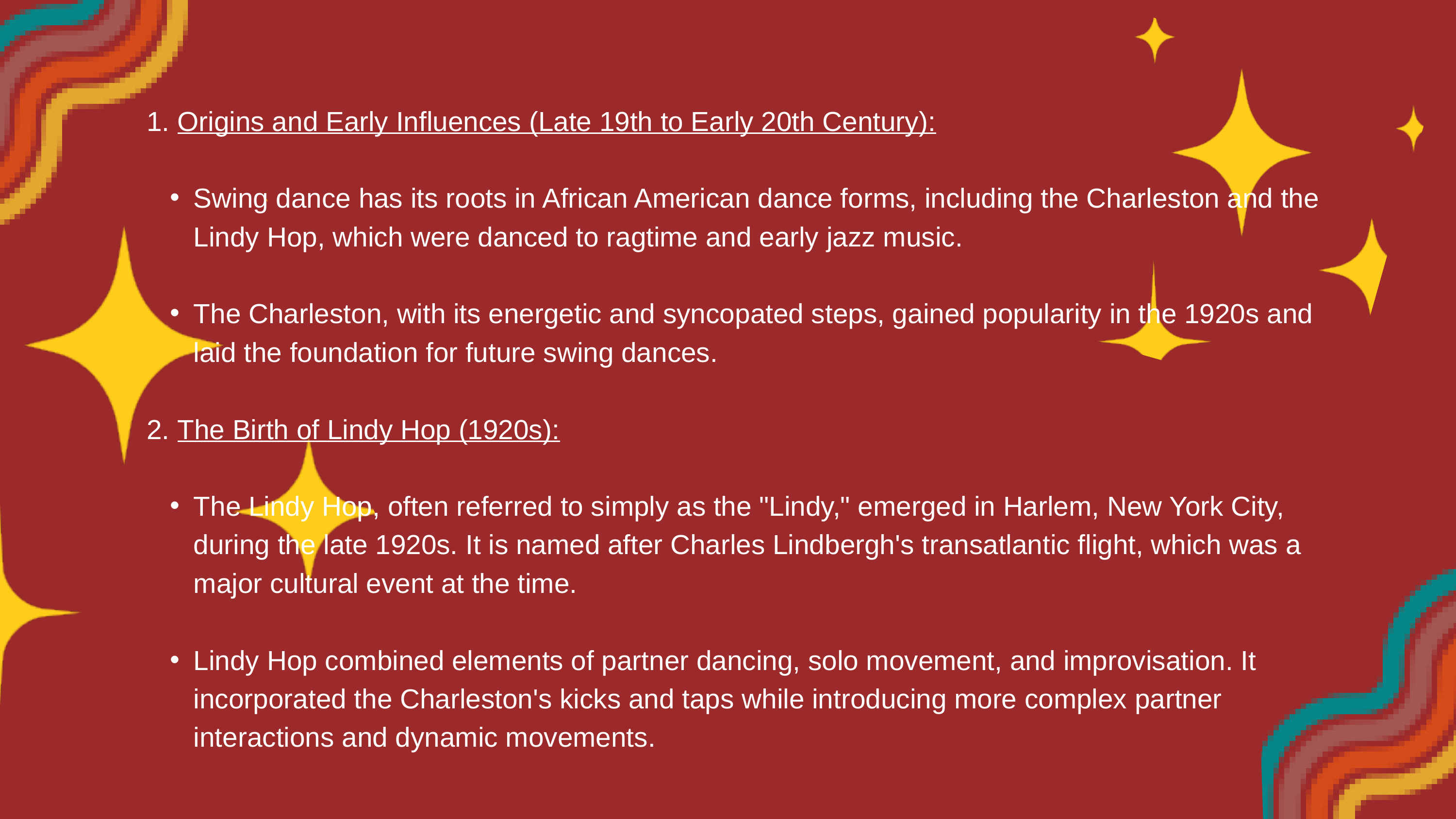

1. Origins and Early Influences (Late 19th to Early 20th Century):

Swing dance has its roots in African American dance forms, including the Charleston and the Lindy Hop, which were danced to ragtime and early jazz music.

The Charleston, with its energetic and syncopated steps, gained popularity in the 1920s and laid the foundation for future swing dances.

2. The Birth of Lindy Hop (1920s):

The Lindy Hop, often referred to simply as the "Lindy," emerged in Harlem, New York City, during the late 1920s. It is named after Charles Lindbergh's transatlantic flight, which was a major cultural event at the time.

Lindy Hop combined elements of partner dancing, solo movement, and improvisation. It incorporated the Charleston's kicks and taps while introducing more complex partner interactions and dynamic movements.